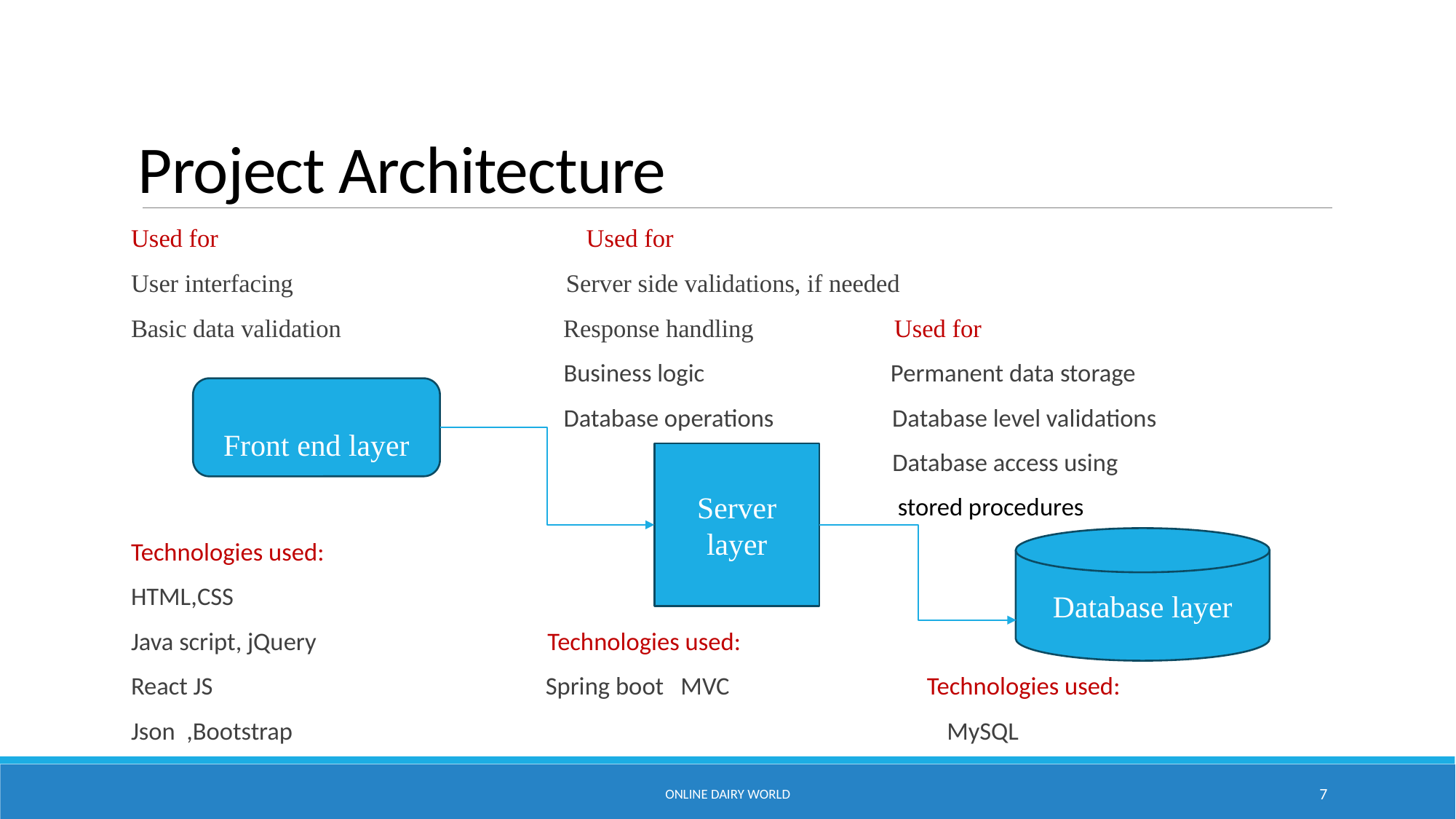

# Project Architecture
Used for                                                          Used for
User interfacing                                           Server side validations, if needed
Basic data validation                                   Response handling                      Used for
                                                                           Business logic                                 Permanent data storage
                                                                           Database operations                     Database level validations
                                                                                                                                       Database access using
                                                                                                                                        stored procedures
Technologies used:
HTML,CSS
Java script, jQuery                                         Technologies used:
React JS                                                           Spring boot   MVC                                   Technologies used:
Json  ,Bootstrap                                                                                                                    MySQL

Front end layer
Server layer
Database layer
online Dairy world
7